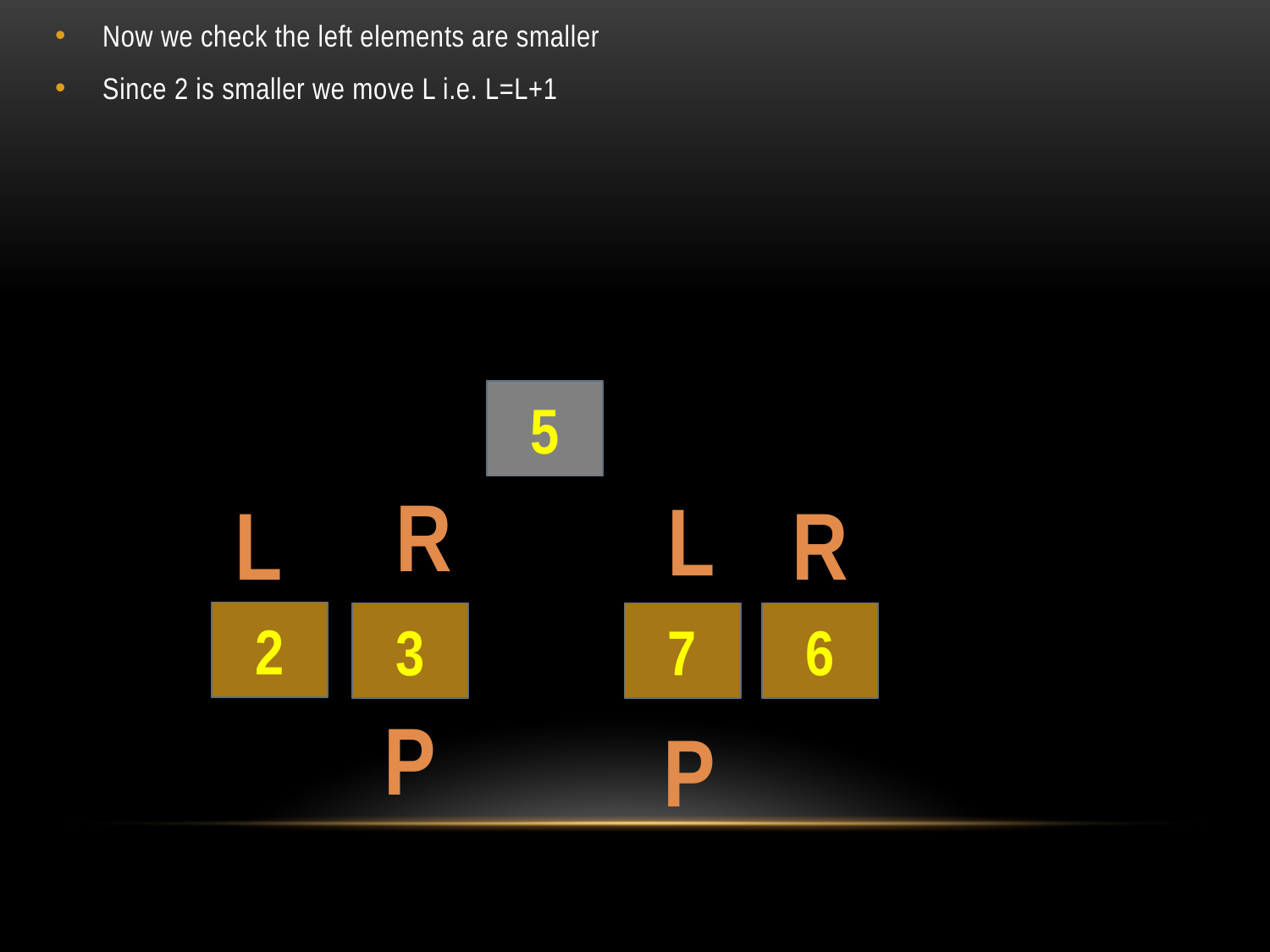

Now we check the left elements are smaller
Since 2 is smaller we move L i.e. L=L+1
5
R
L
L
R
2
3
7
6
P
P